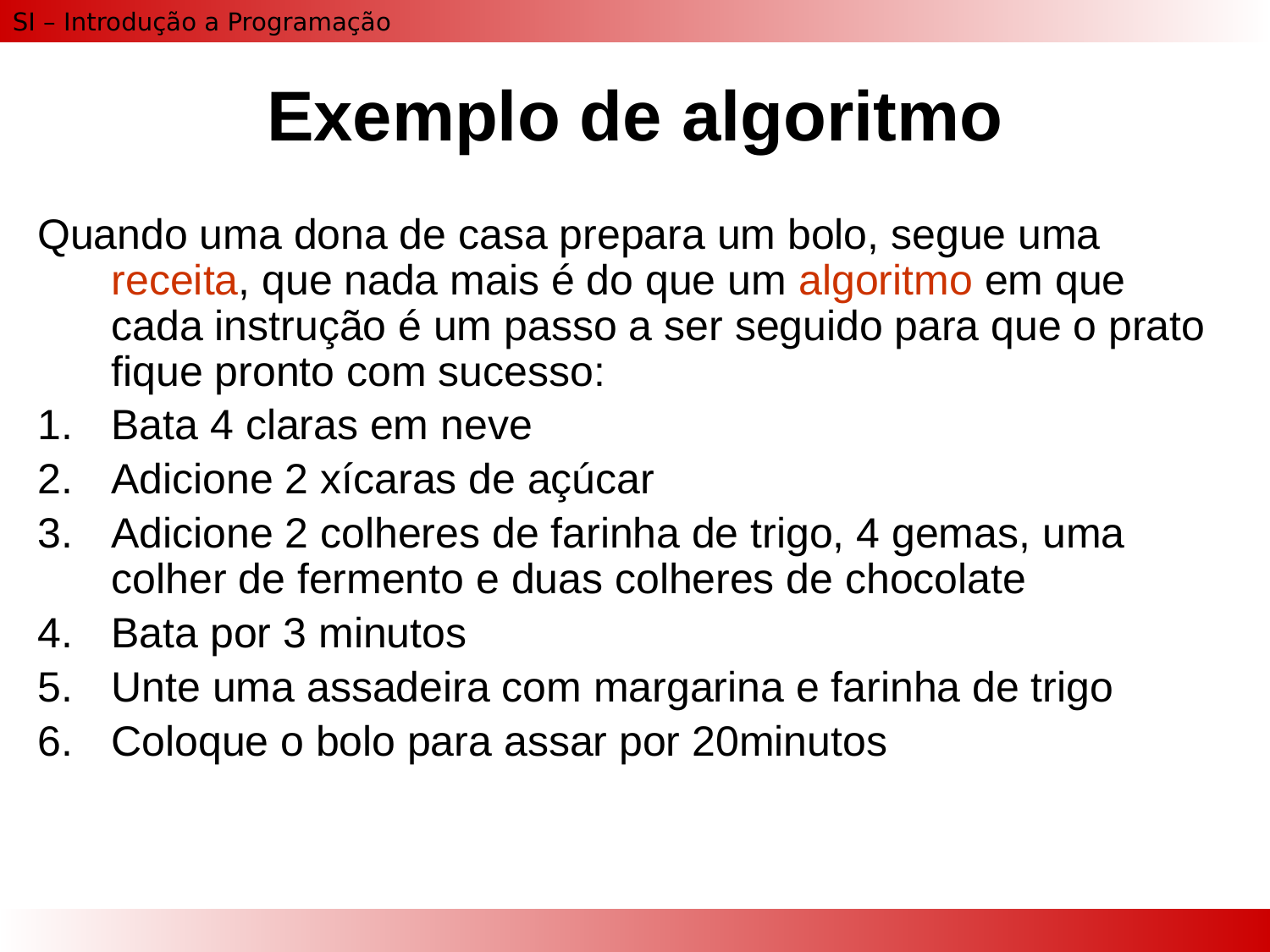

# Exemplo de algoritmo
Quando uma dona de casa prepara um bolo, segue uma receita, que nada mais é do que um algoritmo em que cada instrução é um passo a ser seguido para que o prato fique pronto com sucesso:
Bata 4 claras em neve
Adicione 2 xícaras de açúcar
Adicione 2 colheres de farinha de trigo, 4 gemas, uma colher de fermento e duas colheres de chocolate
Bata por 3 minutos
Unte uma assadeira com margarina e farinha de trigo
Coloque o bolo para assar por 20minutos